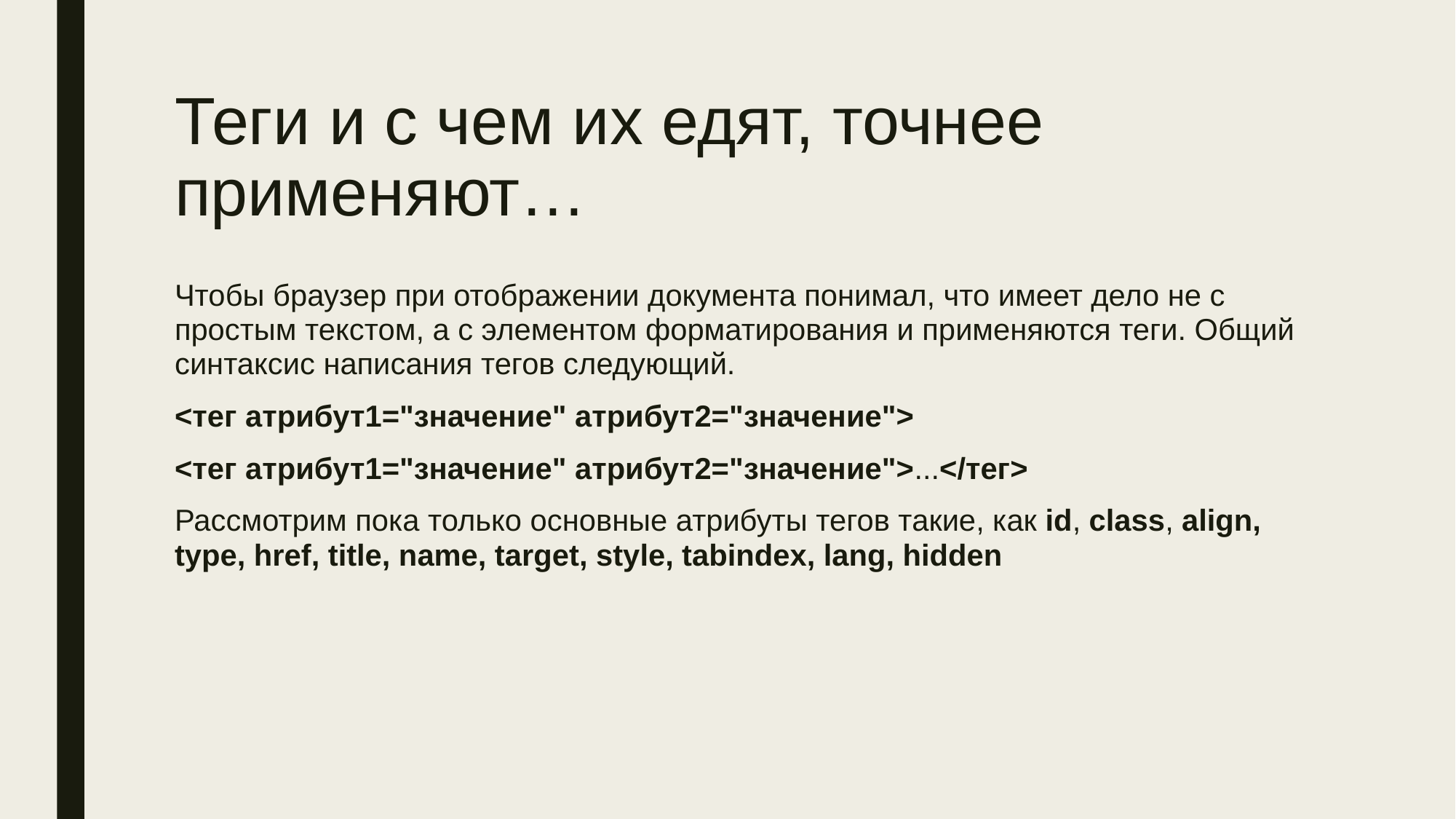

# Теги и с чем их едят, точнее применяют…
Чтобы браузер при отображении документа понимал, что имеет дело не с простым текстом, а с элементом форматирования и применяются теги. Общий синтаксис написания тегов следующий.
<тег атрибут1="значение" атрибут2="значение">
<тег атрибут1="значение" атрибут2="значение">...</тег>
Рассмотрим пока только основные атрибуты тегов такие, как id, class, align, type, href, title, name, target, style, tabindex, lang, hidden